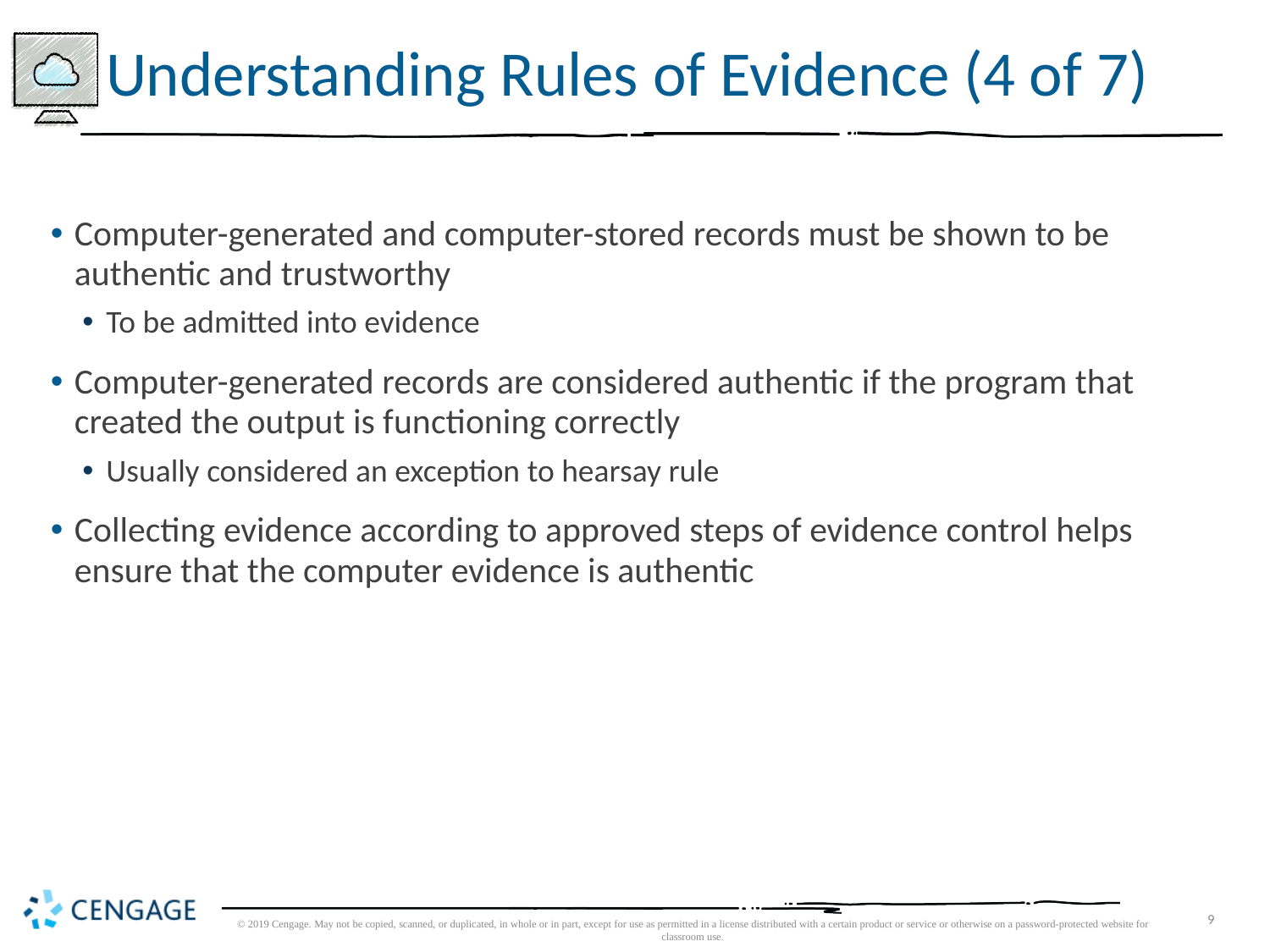

# Understanding Rules of Evidence (4 of 7)
Computer-generated and computer-stored records must be shown to be authentic and trustworthy
To be admitted into evidence
Computer-generated records are considered authentic if the program that created the output is functioning correctly
Usually considered an exception to hearsay rule
Collecting evidence according to approved steps of evidence control helps ensure that the computer evidence is authentic
© 2019 Cengage. May not be copied, scanned, or duplicated, in whole or in part, except for use as permitted in a license distributed with a certain product or service or otherwise on a password-protected website for classroom use.